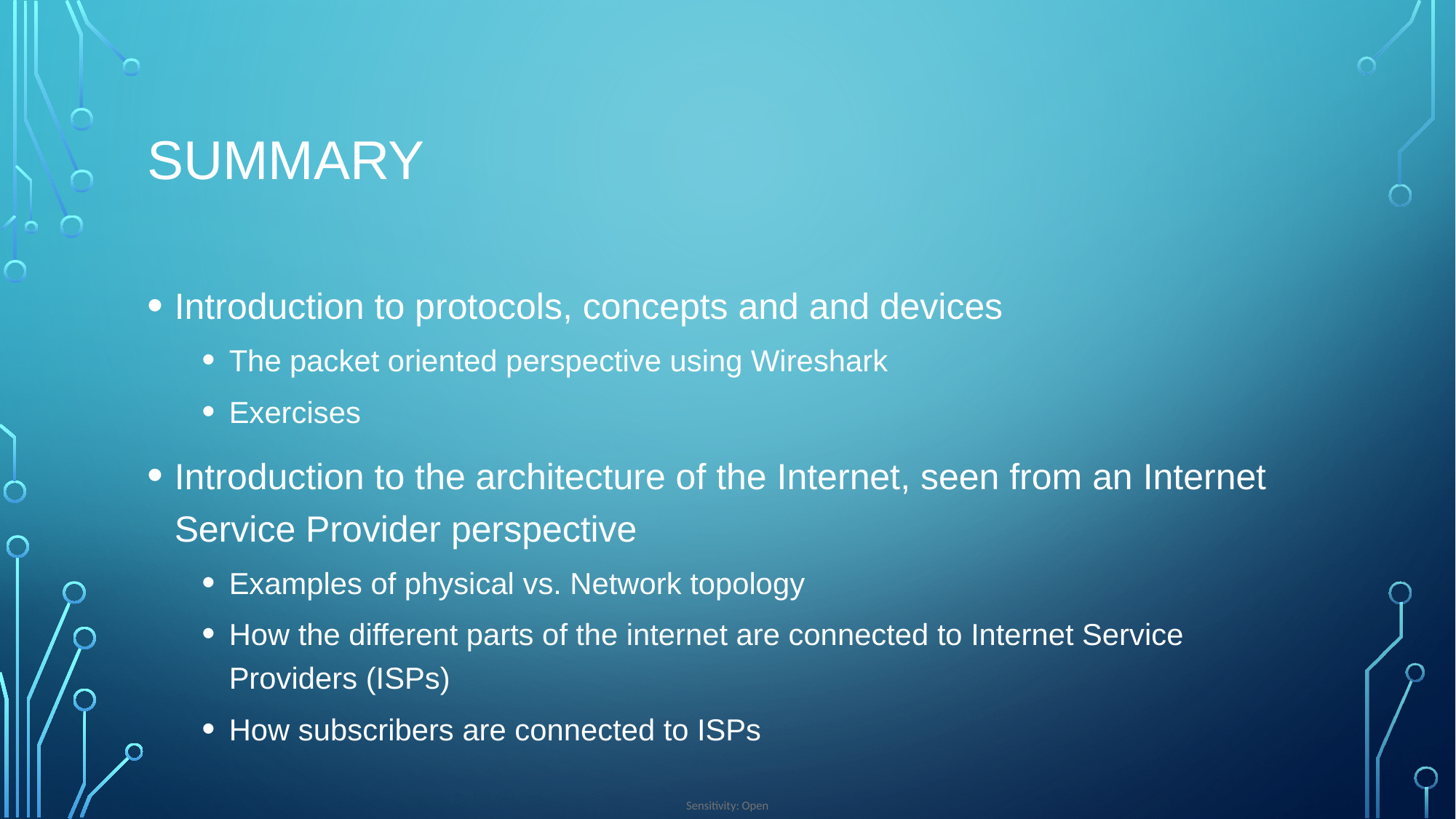

# Summary
Introduction to protocols, concepts and and devices
The packet oriented perspective using Wireshark
Exercises
Introduction to the architecture of the Internet, seen from an Internet Service Provider perspective
Examples of physical vs. Network topology
How the different parts of the internet are connected to Internet Service Providers (ISPs)
How subscribers are connected to ISPs